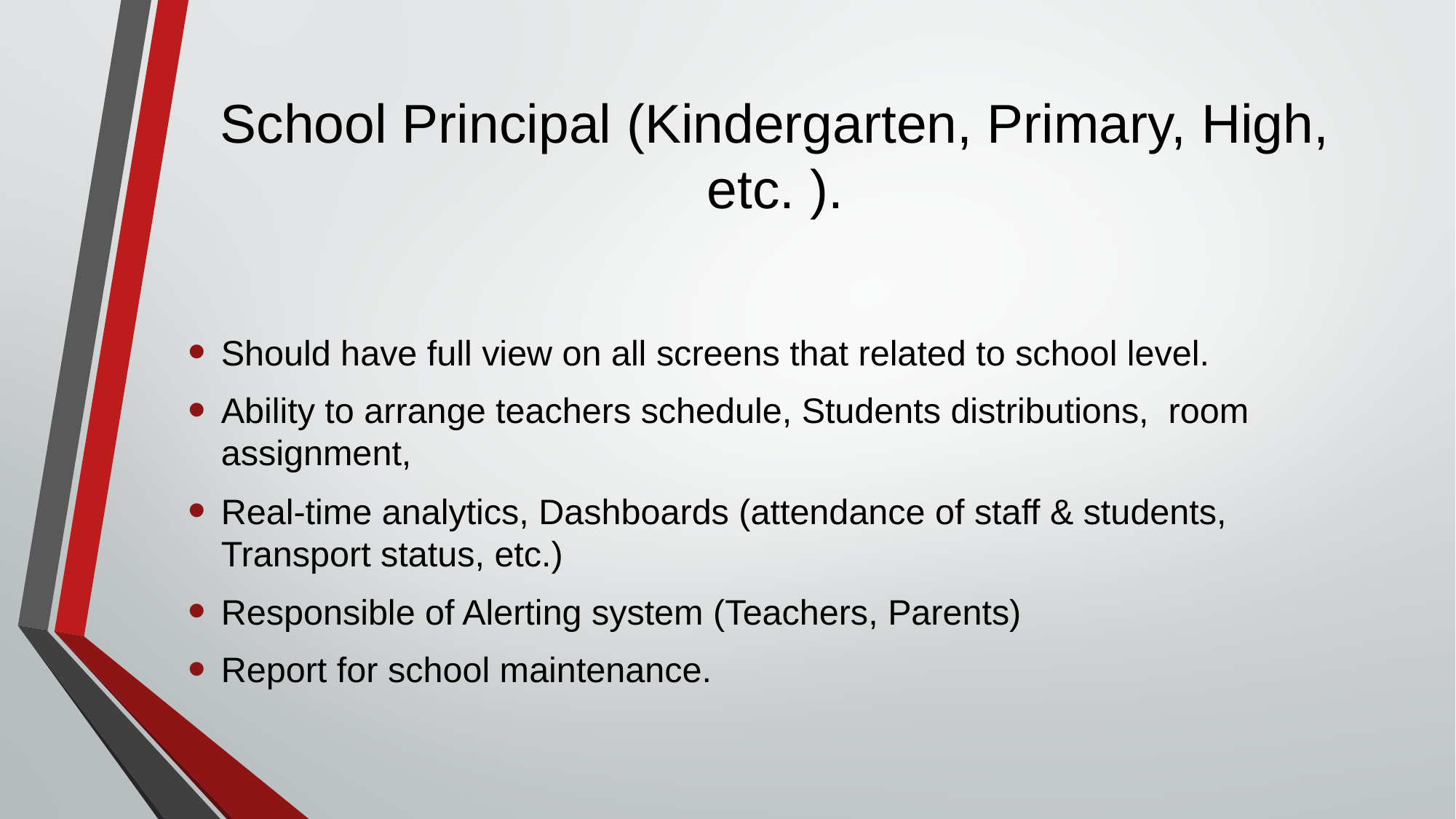

# School Principal (Kindergarten, Primary, High, etc. ).
Should have full view on all screens that related to school level.
Ability to arrange teachers schedule, Students distributions,  room assignment,
Real-time analytics, Dashboards (attendance of staff & students, Transport status, etc.)
Responsible of Alerting system (Teachers, Parents)
Report for school maintenance.